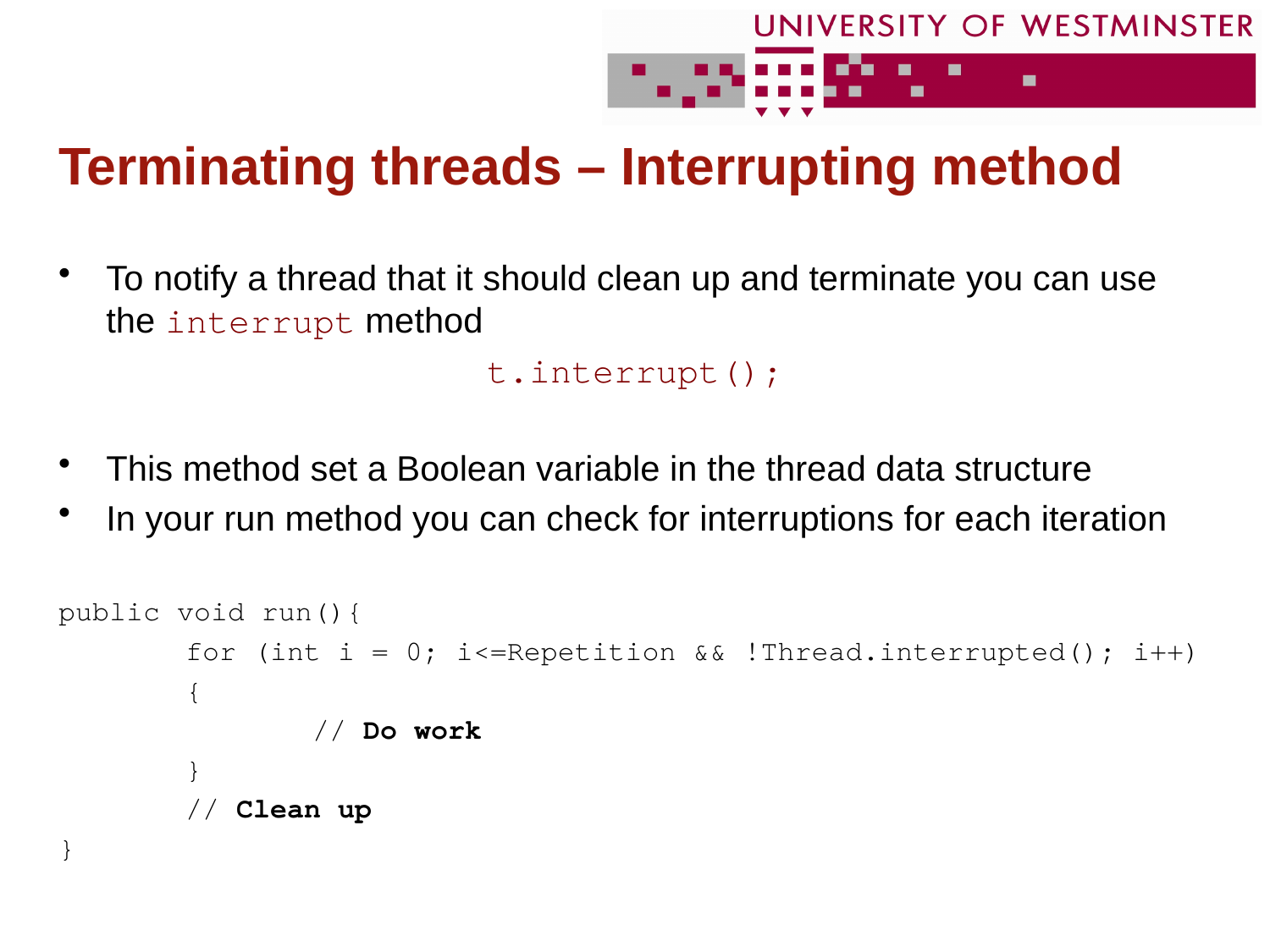

# Terminating threads – Interrupting method
To notify a thread that it should clean up and terminate you can use the interrupt method
t.interrupt();

This method set a Boolean variable in the thread data structure
In your run method you can check for interruptions for each iteration

public void run(){
	for (int i = 0; i<=Repetition && !Thread.interrupted(); i++)
	{
		// Do work
	}
	// Clean up
}